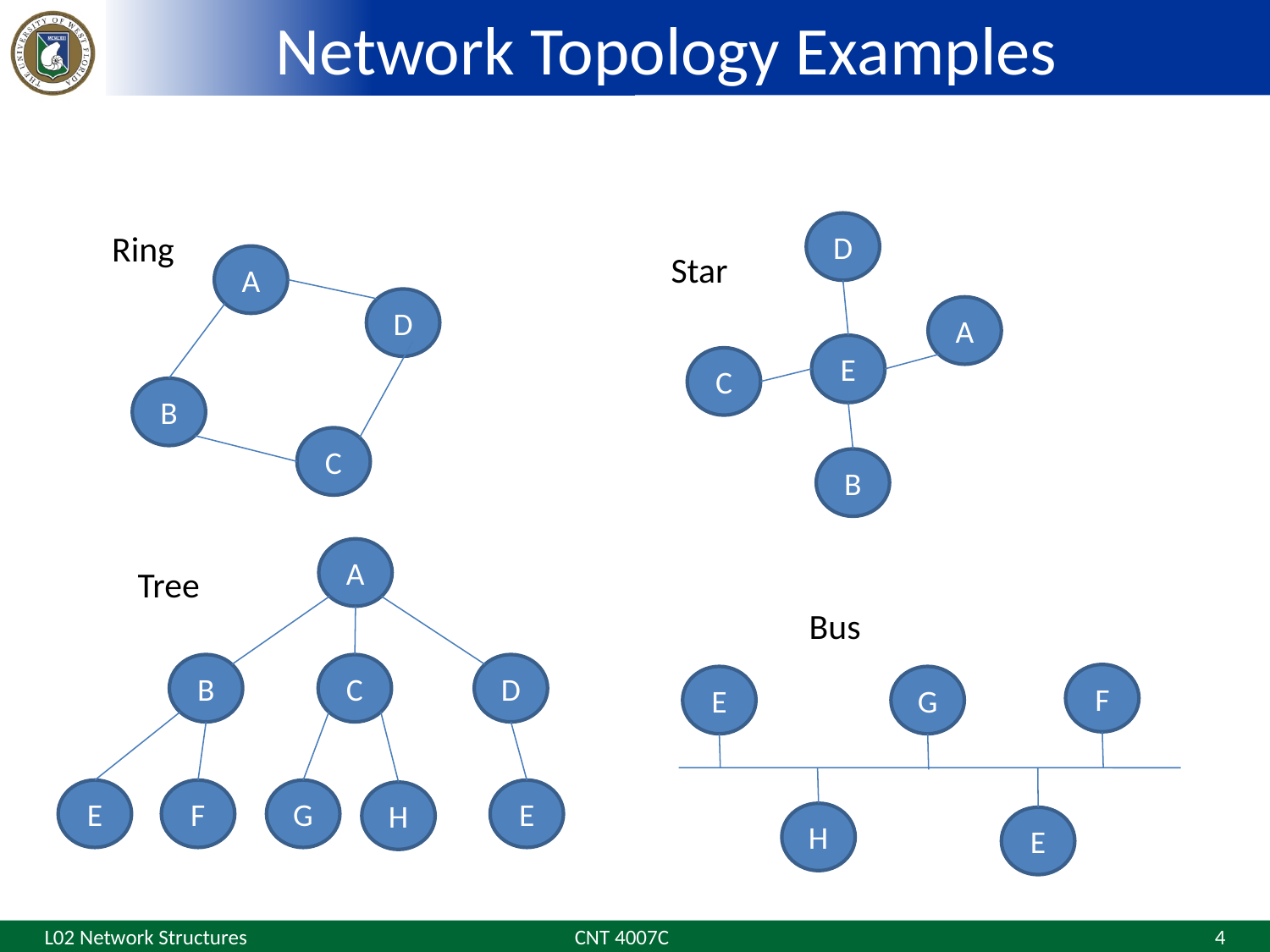

# Network Topology Examples
D
Ring
Star
A
D
A
E
C
B
C
B
A
Tree
Bus
B
C
D
F
E
G
E
F
G
E
H
H
E
L02 Network Structures
CNT 4007C
4